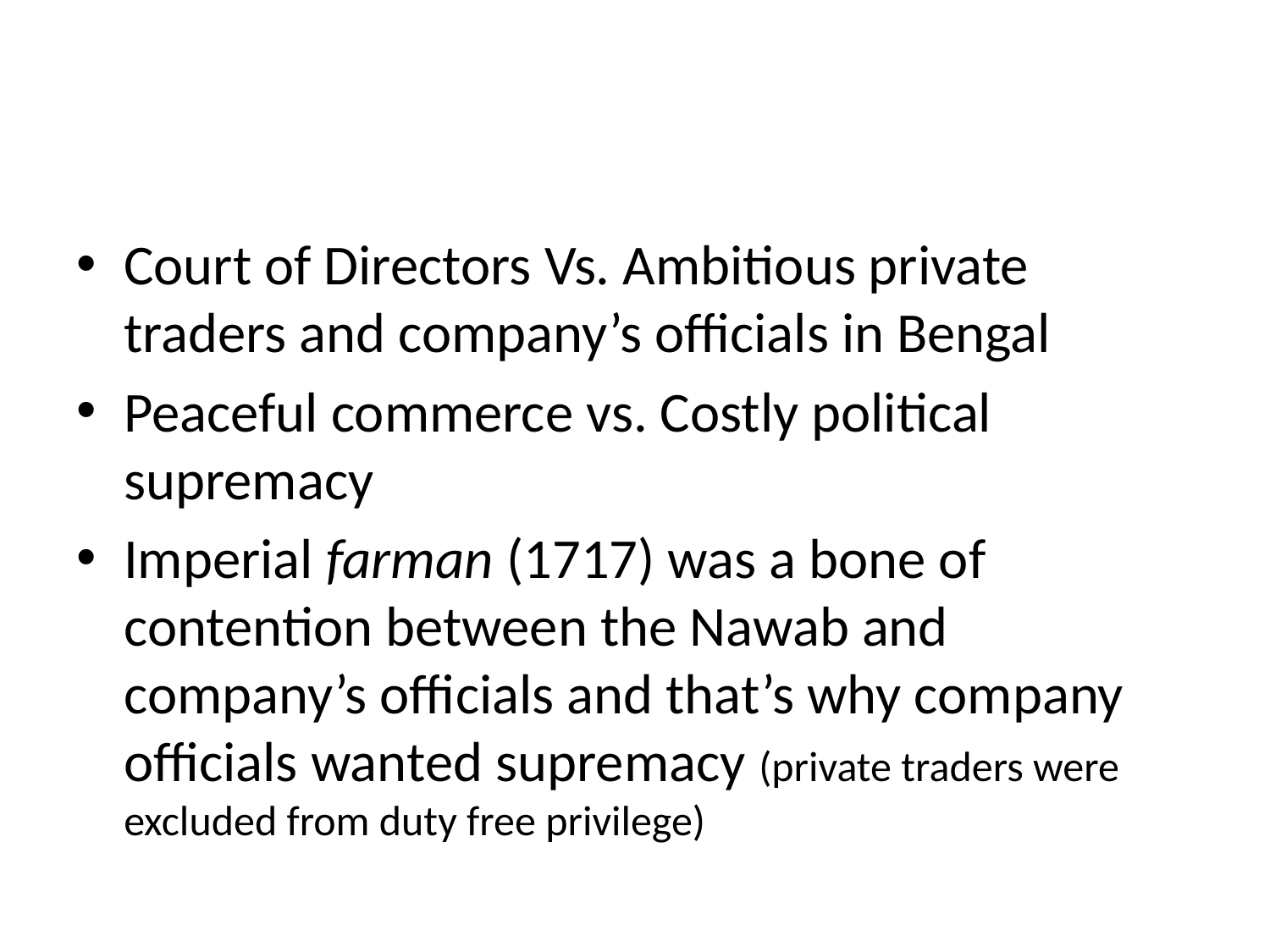

#
Court of Directors Vs. Ambitious private traders and company’s officials in Bengal
Peaceful commerce vs. Costly political supremacy
Imperial farman (1717) was a bone of contention between the Nawab and company’s officials and that’s why company officials wanted supremacy (private traders were excluded from duty free privilege)